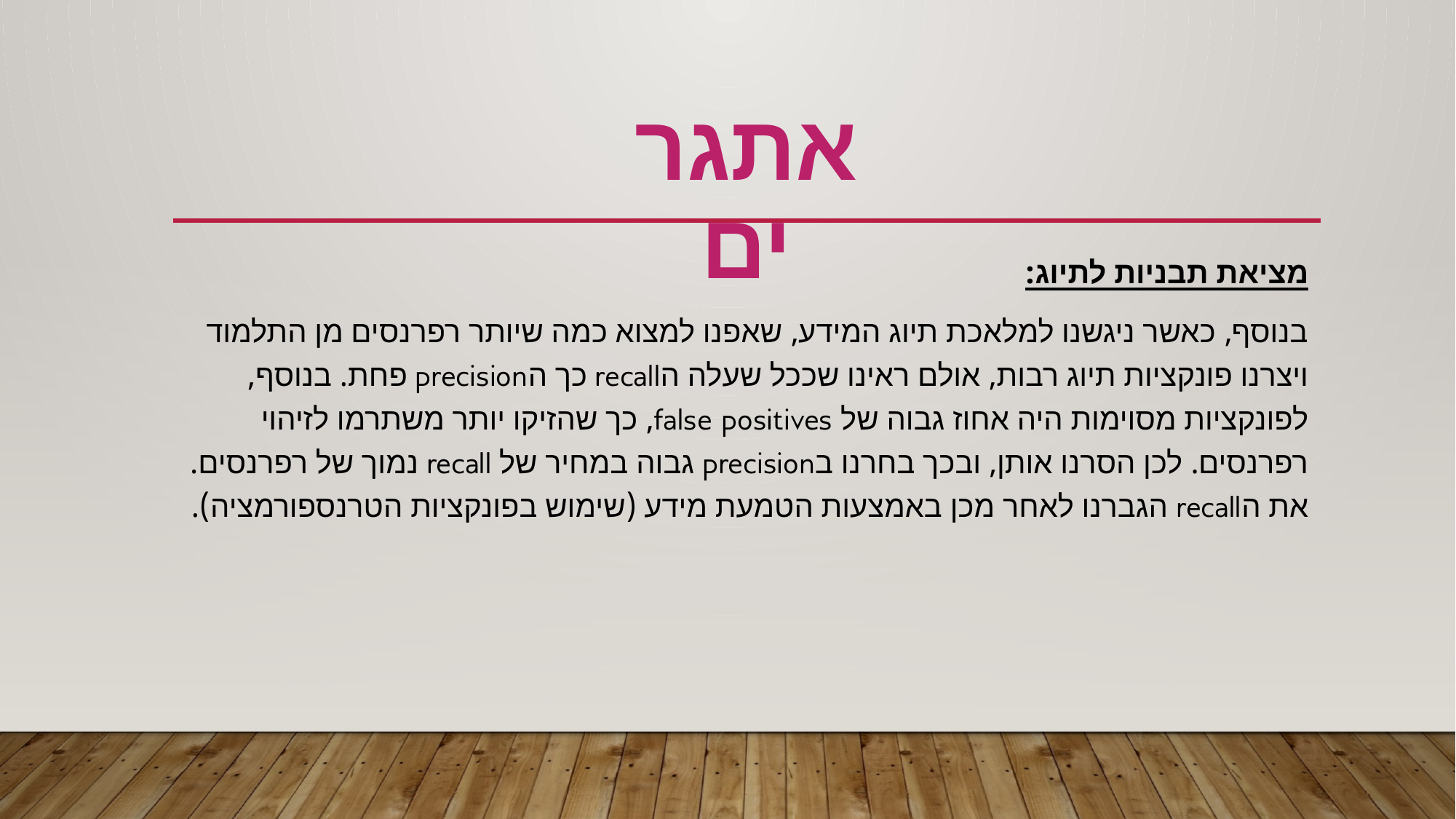

# אתגרים
מציאת תבניות לתיוג:
בנוסף, כאשר ניגשנו למלאכת תיוג המידע, שאפנו למצוא כמה שיותר רפרנסים מן התלמוד ויצרנו פונקציות תיוג רבות, אולם ראינו שככל שעלה הrecall כך הprecision פחת. בנוסף, לפונקציות מסוימות היה אחוז גבוה של false positives, כך שהזיקו יותר משתרמו לזיהוי רפרנסים. לכן הסרנו אותן, ובכך בחרנו בprecision גבוה במחיר של recall נמוך של רפרנסים. את הrecall הגברנו לאחר מכן באמצעות הטמעת מידע (שימוש בפונקציות הטרנספורמציה).